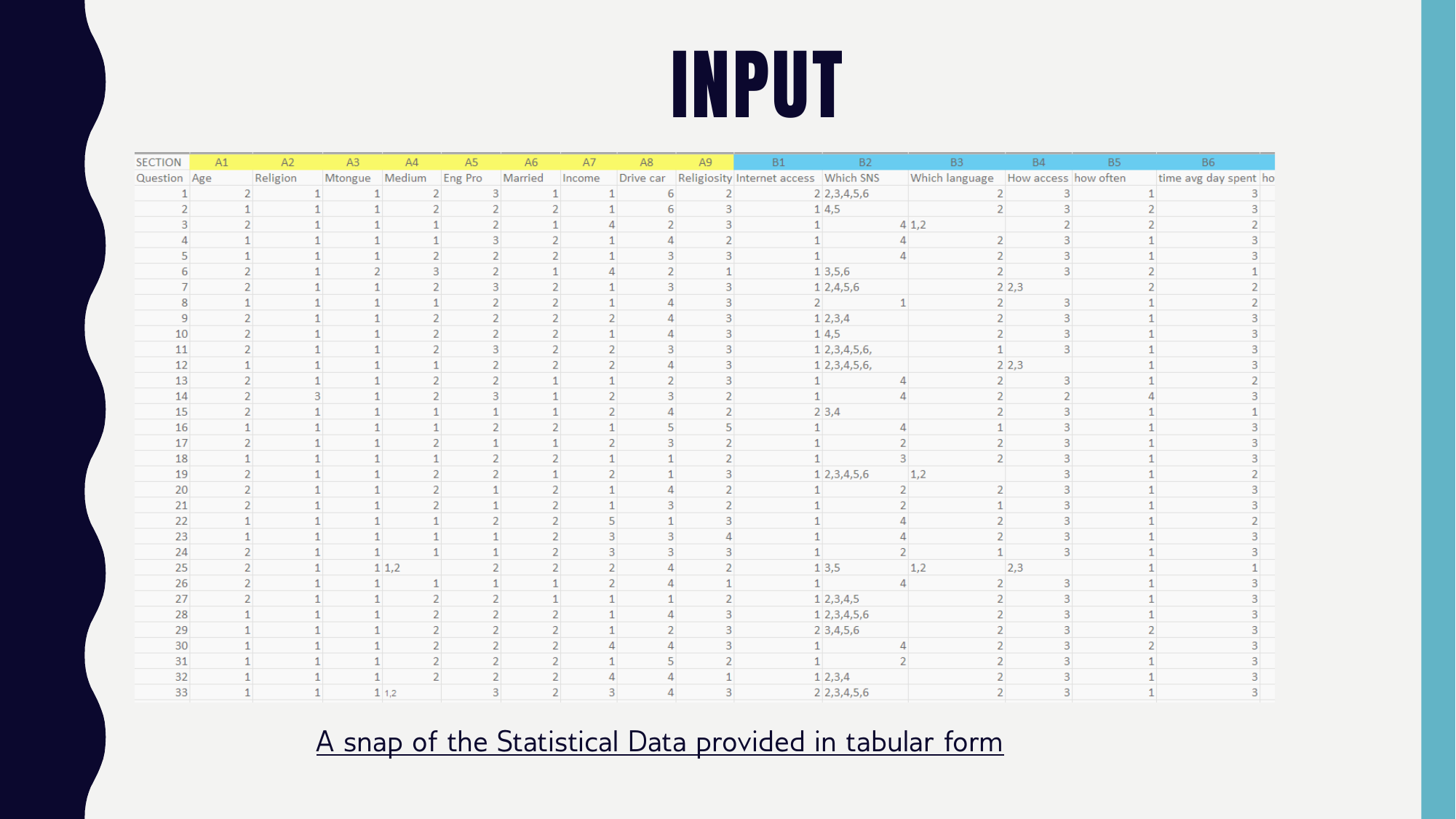

# INPUT

A snap of the Statistical Data provided in tabular form